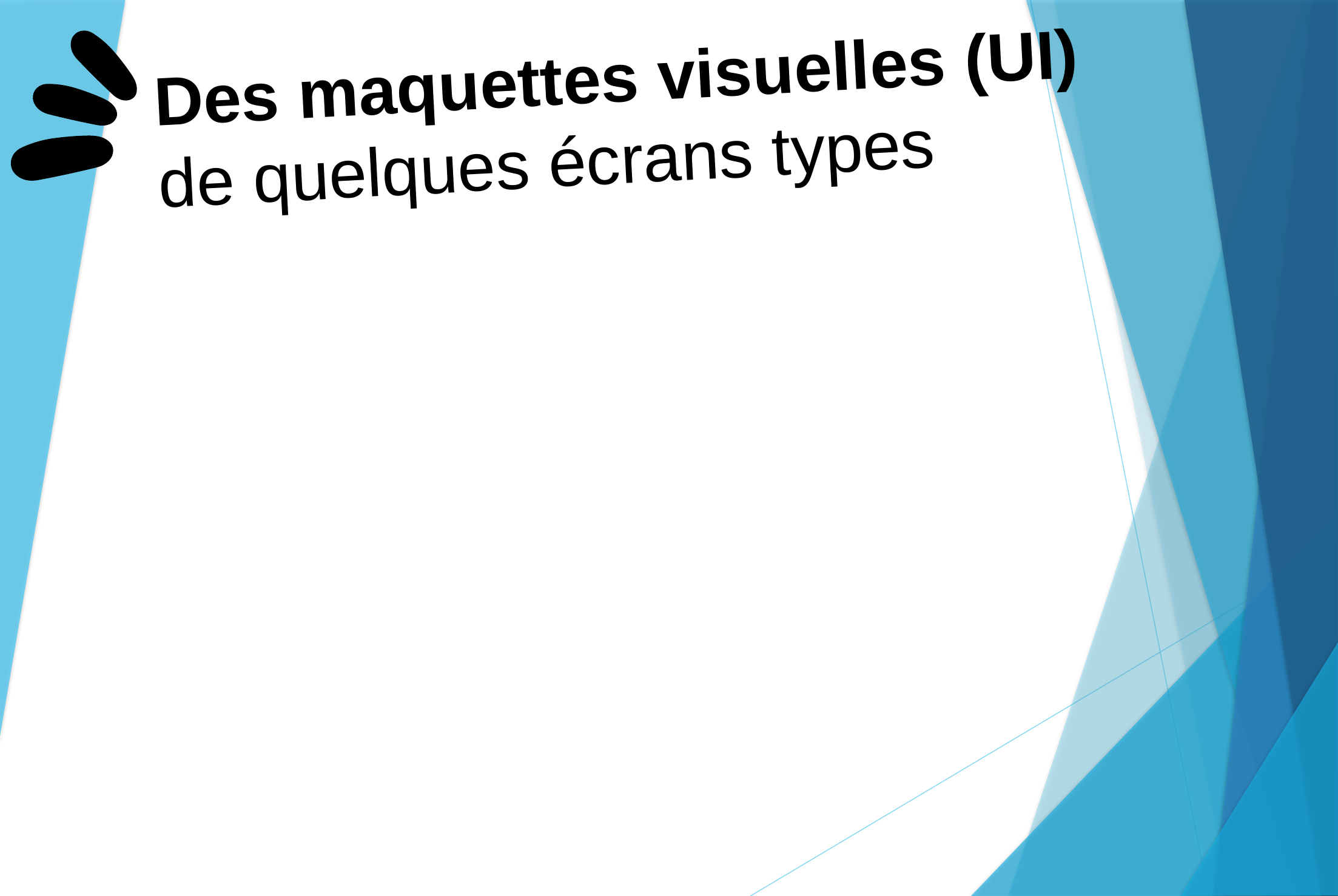

Des maquettes visuelles (UI) de quelques écrans types